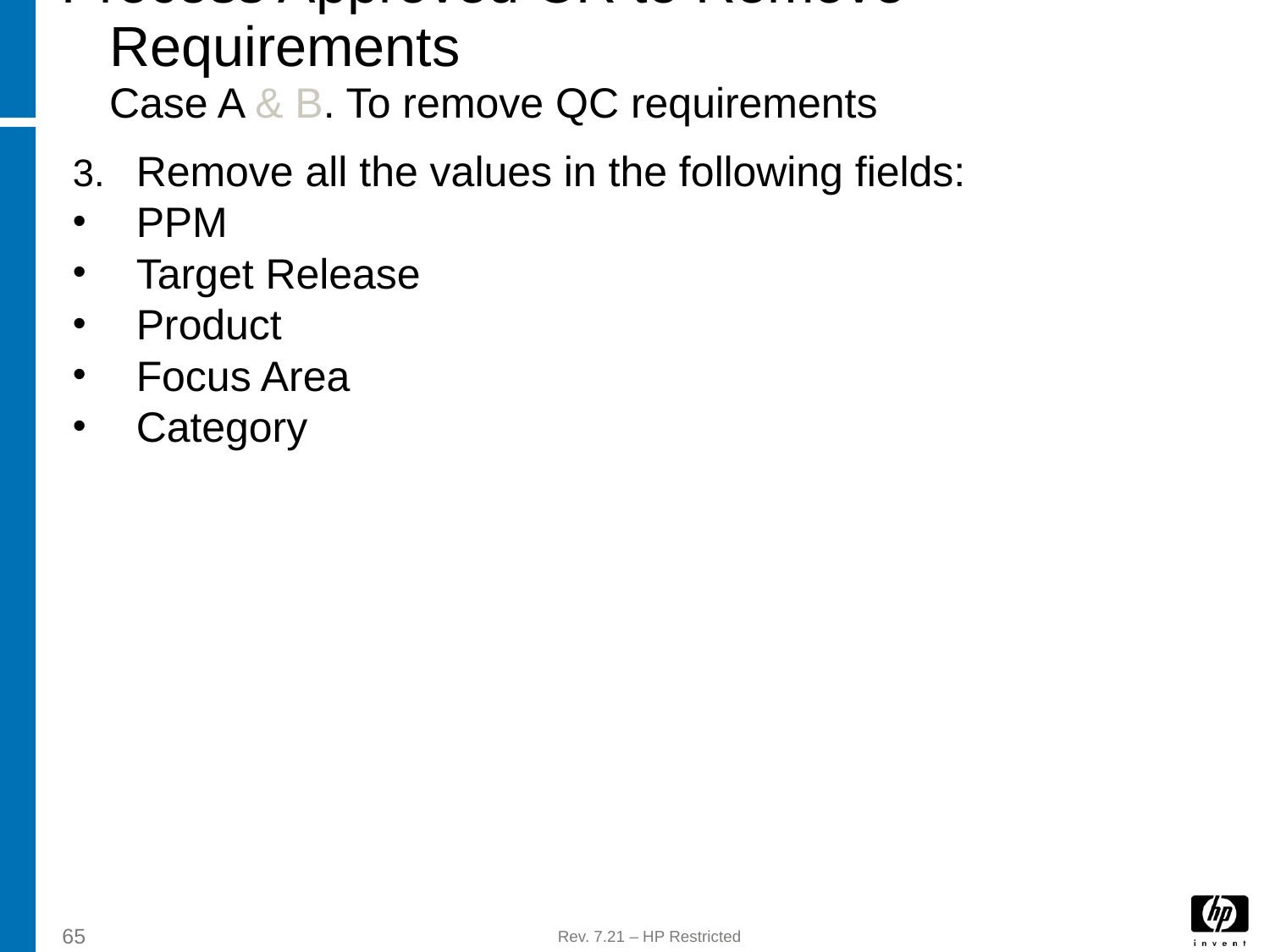

# Process Approved CR to Remove Requirements Case A & B. To remove QC requirements
Remove all the values in the following fields:
PPM
Target Release
Product
Focus Area
Category
65
Rev. 7.21 – HP Restricted